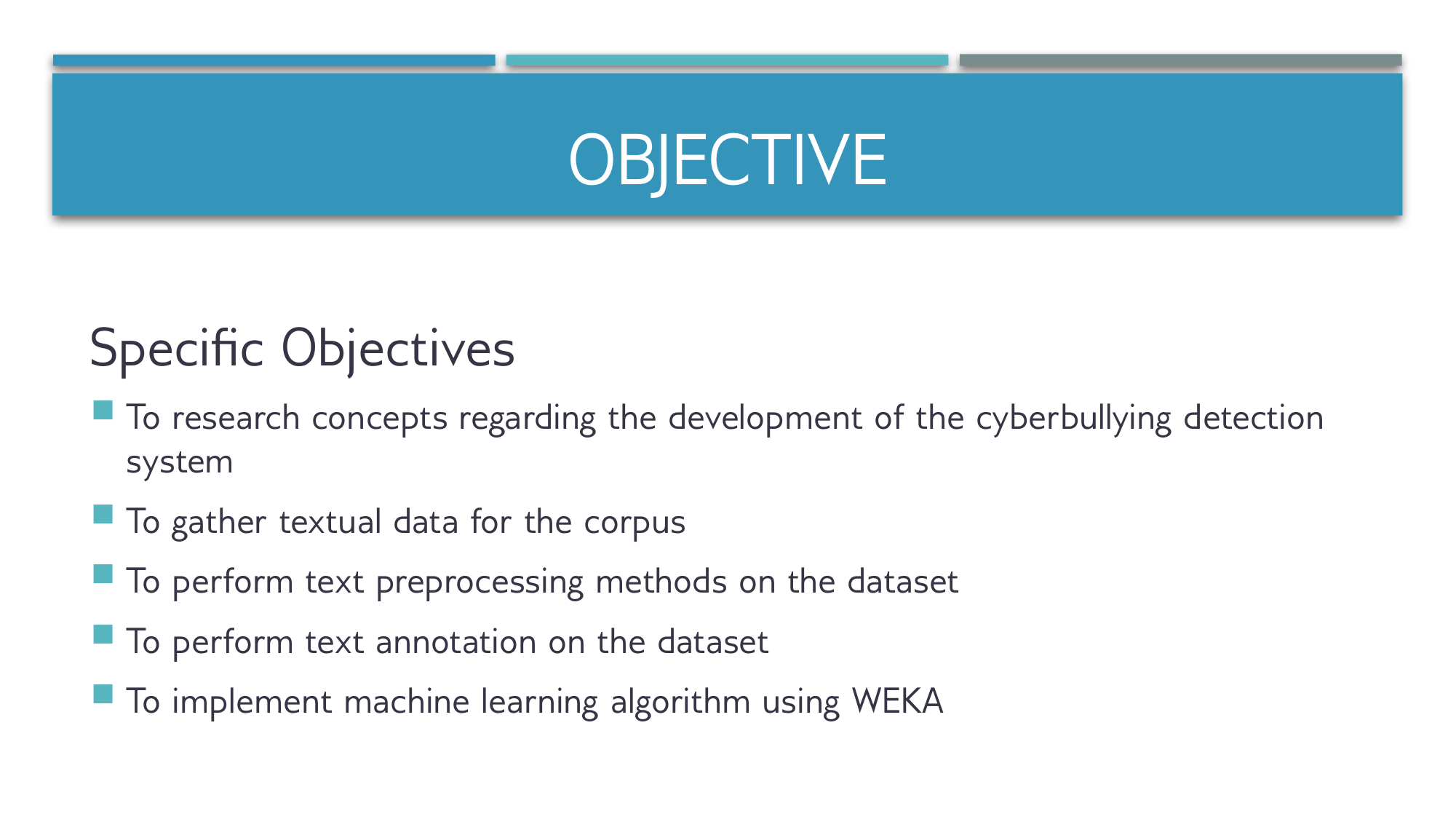

# Objective
Specific Objectives
To research concepts regarding the development of the cyberbullying detection system
To gather textual data for the corpus
To perform text preprocessing methods on the dataset
To perform text annotation on the dataset
To implement machine learning algorithm using WEKA